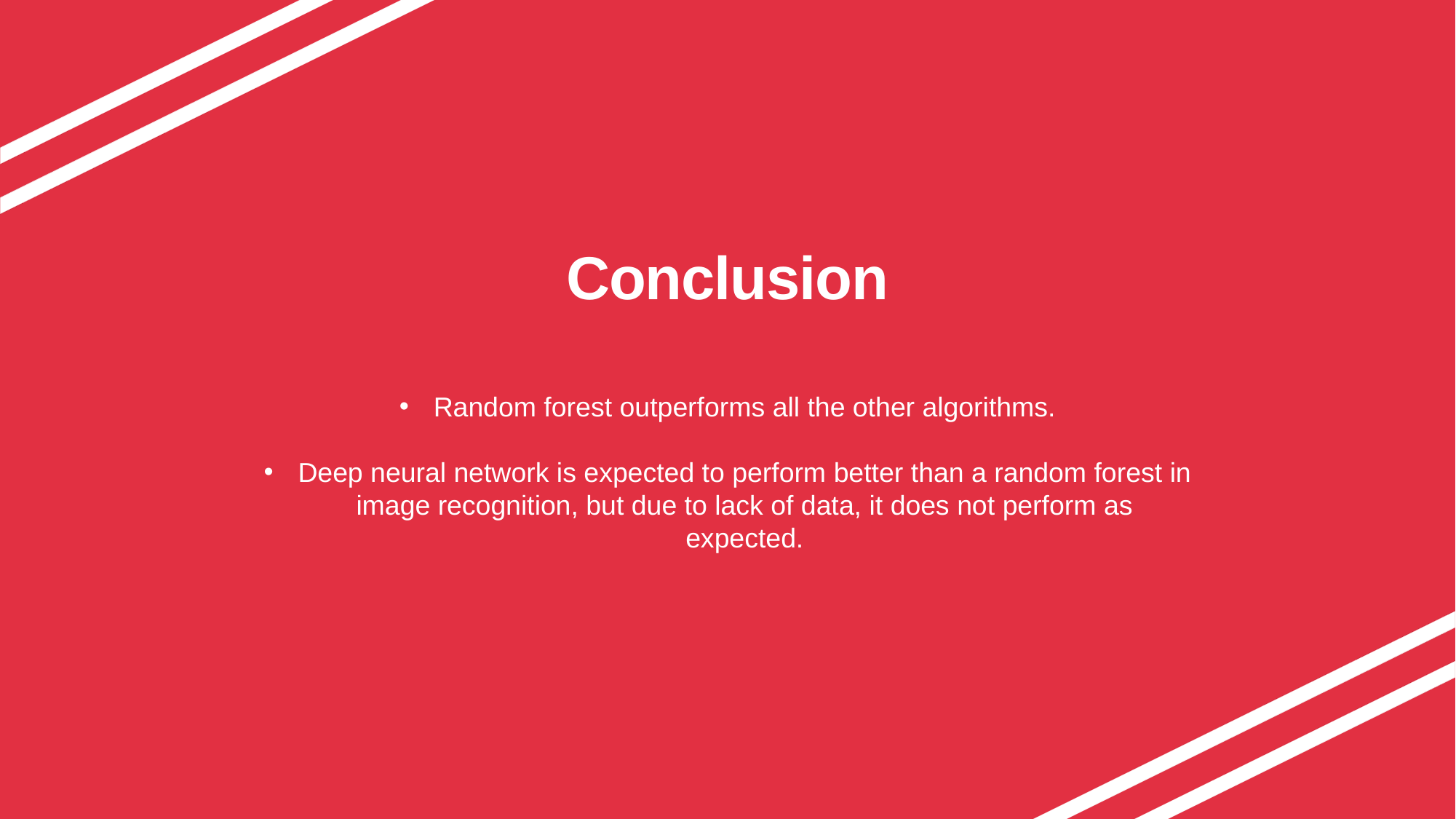

# Conclusion
Random forest outperforms all the other algorithms.

Deep neural network is expected to perform better than a random forest in image recognition, but due to lack of data, it does not perform as expected.